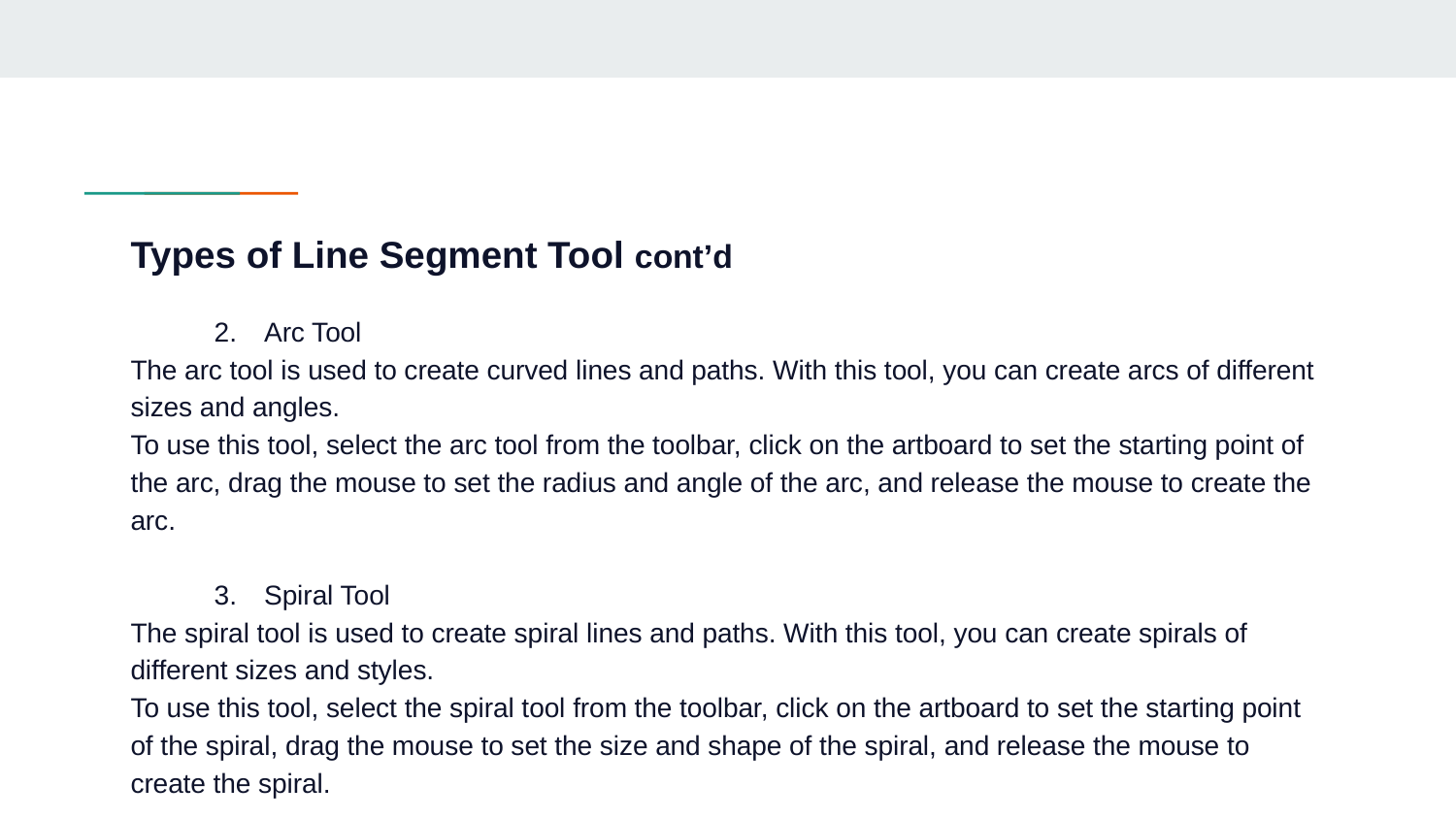

# Types of Line Segment Tool cont’d

Arc Tool
The arc tool is used to create curved lines and paths. With this tool, you can create arcs of different sizes and angles.
To use this tool, select the arc tool from the toolbar, click on the artboard to set the starting point of the arc, drag the mouse to set the radius and angle of the arc, and release the mouse to create the arc.

Spiral Tool
The spiral tool is used to create spiral lines and paths. With this tool, you can create spirals of different sizes and styles.
To use this tool, select the spiral tool from the toolbar, click on the artboard to set the starting point of the spiral, drag the mouse to set the size and shape of the spiral, and release the mouse to create the spiral.